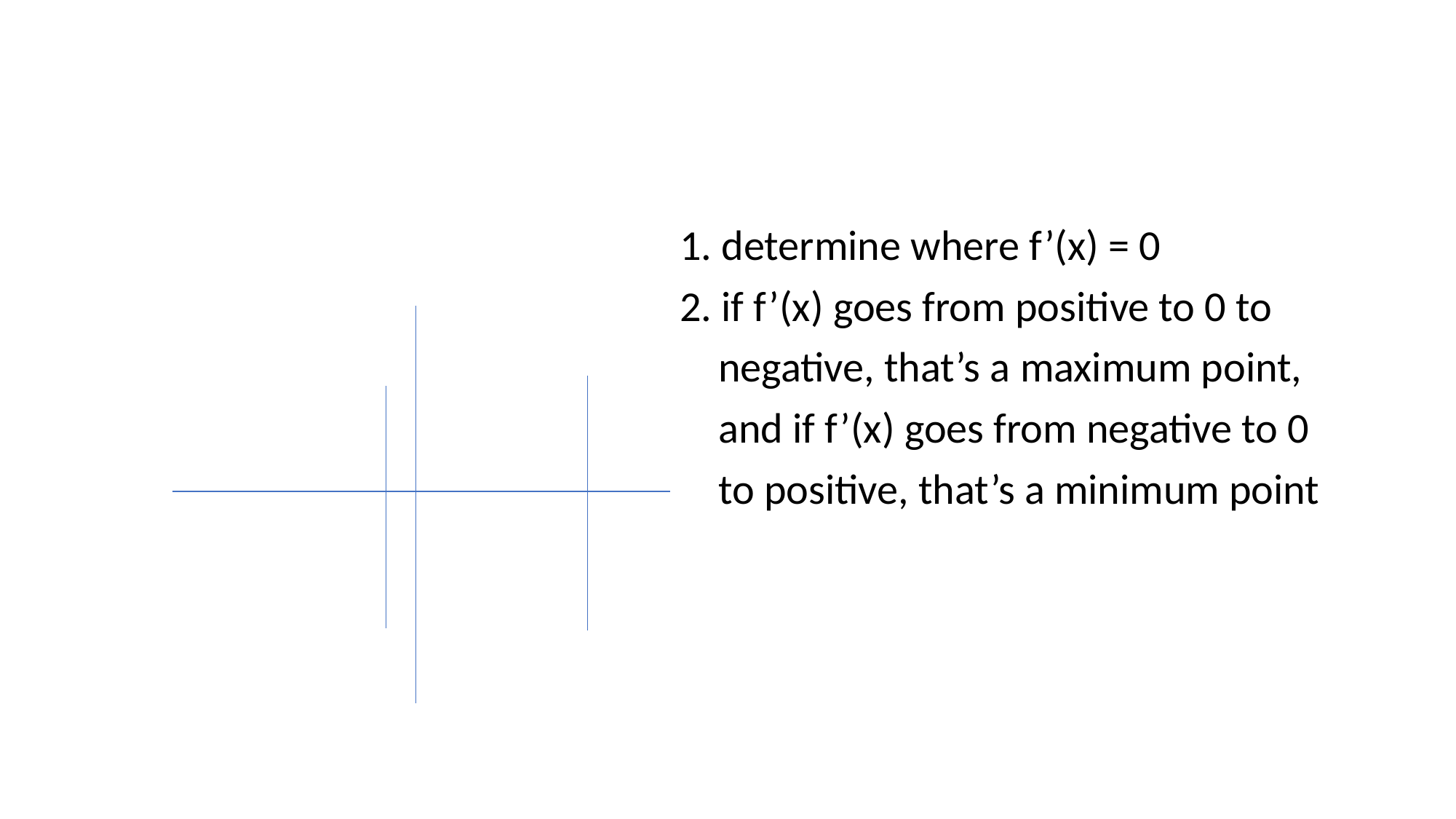

#
                                                           1. determine where f’(x) = 0
                                                           2. if f’(x) goes from positive to 0 to
                                                               negative, that’s a maximum point,
                                                               and if f’(x) goes from negative to 0
                                                               to positive, that’s a minimum point